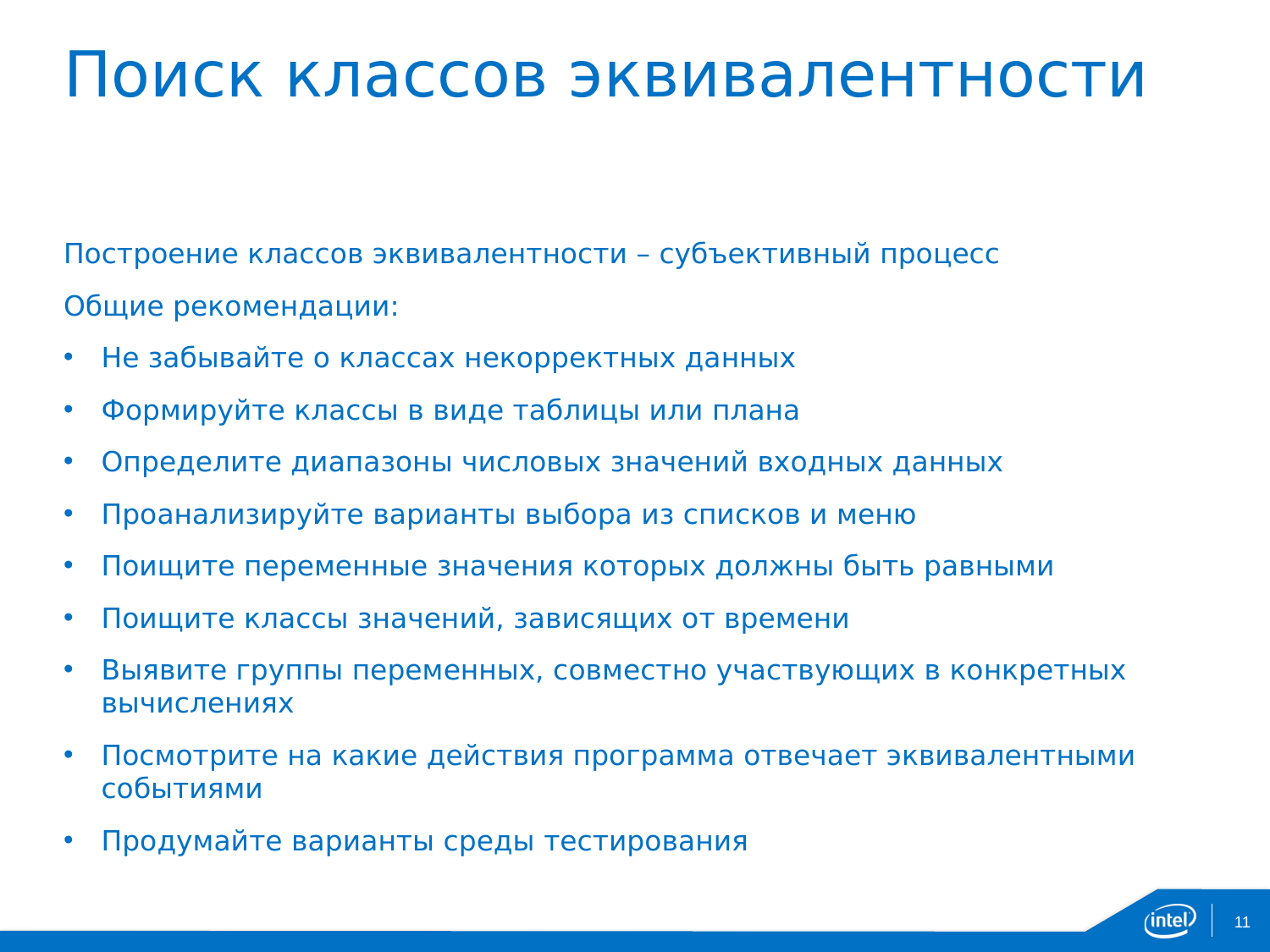

# Поиск классов эквивалентности
Построение классов эквивалентности – субъективный процесс
Общие рекомендации:
Не забывайте о классах некорректных данных
Формируйте классы в виде таблицы или плана
Определите диапазоны числовых значений входных данных
Проанализируйте варианты выбора из списков и меню
Поищите переменные значения которых должны быть равными
Поищите классы значений, зависящих от времени
Выявите группы переменных, совместно участвующих в конкретных вычислениях
Посмотрите на какие действия программа отвечает эквивалентными событиями
Продумайте варианты среды тестирования
11